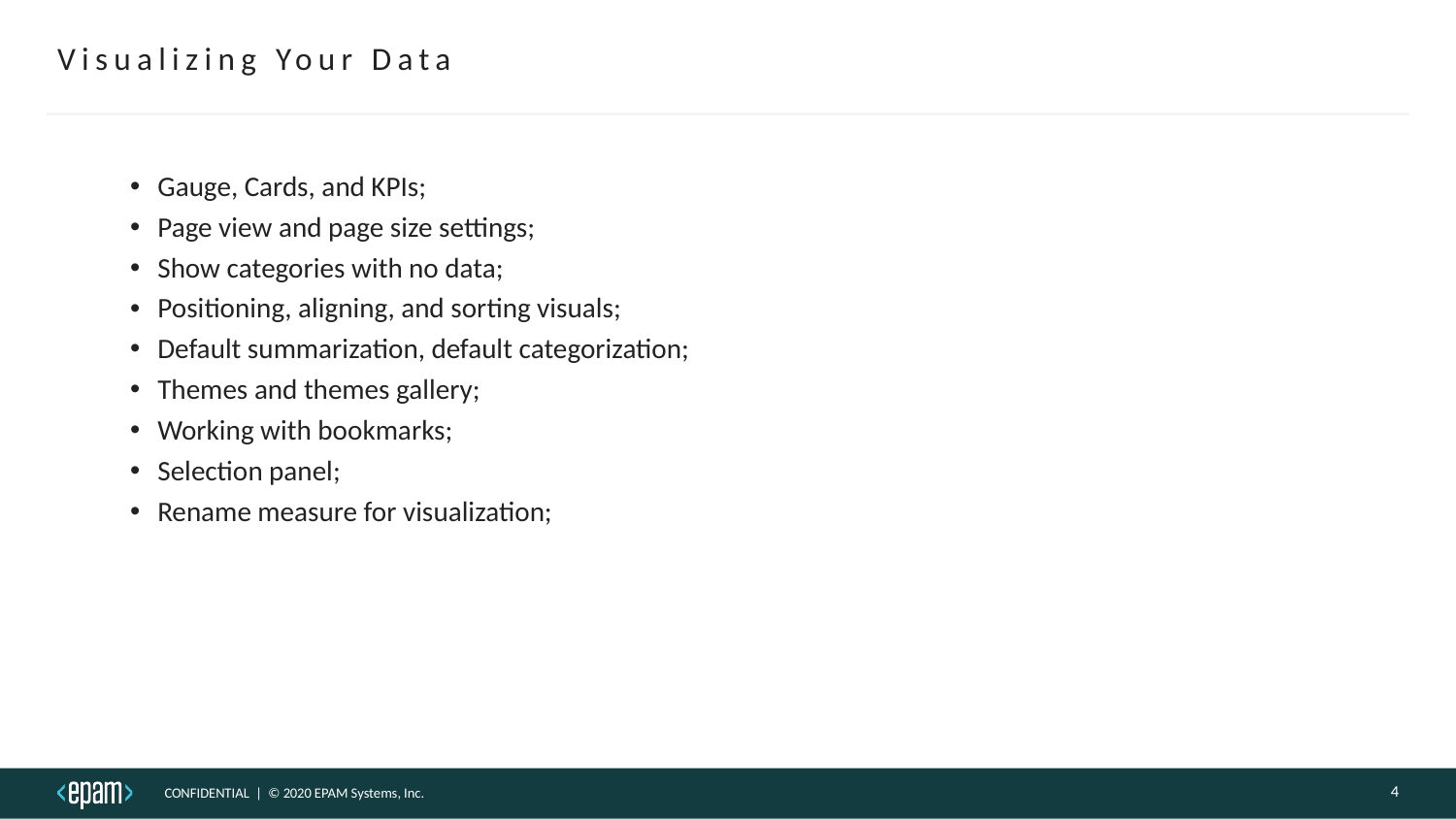

# Visualizing Your Data

Gauge, Cards, and KPIs;
Page view and page size settings;
Show categories with no data;
Positioning, aligning, and sorting visuals;
Default summarization, default categorization;
Themes and themes gallery;
Working with bookmarks;
Selection panel;
Rename measure for visualization;

4